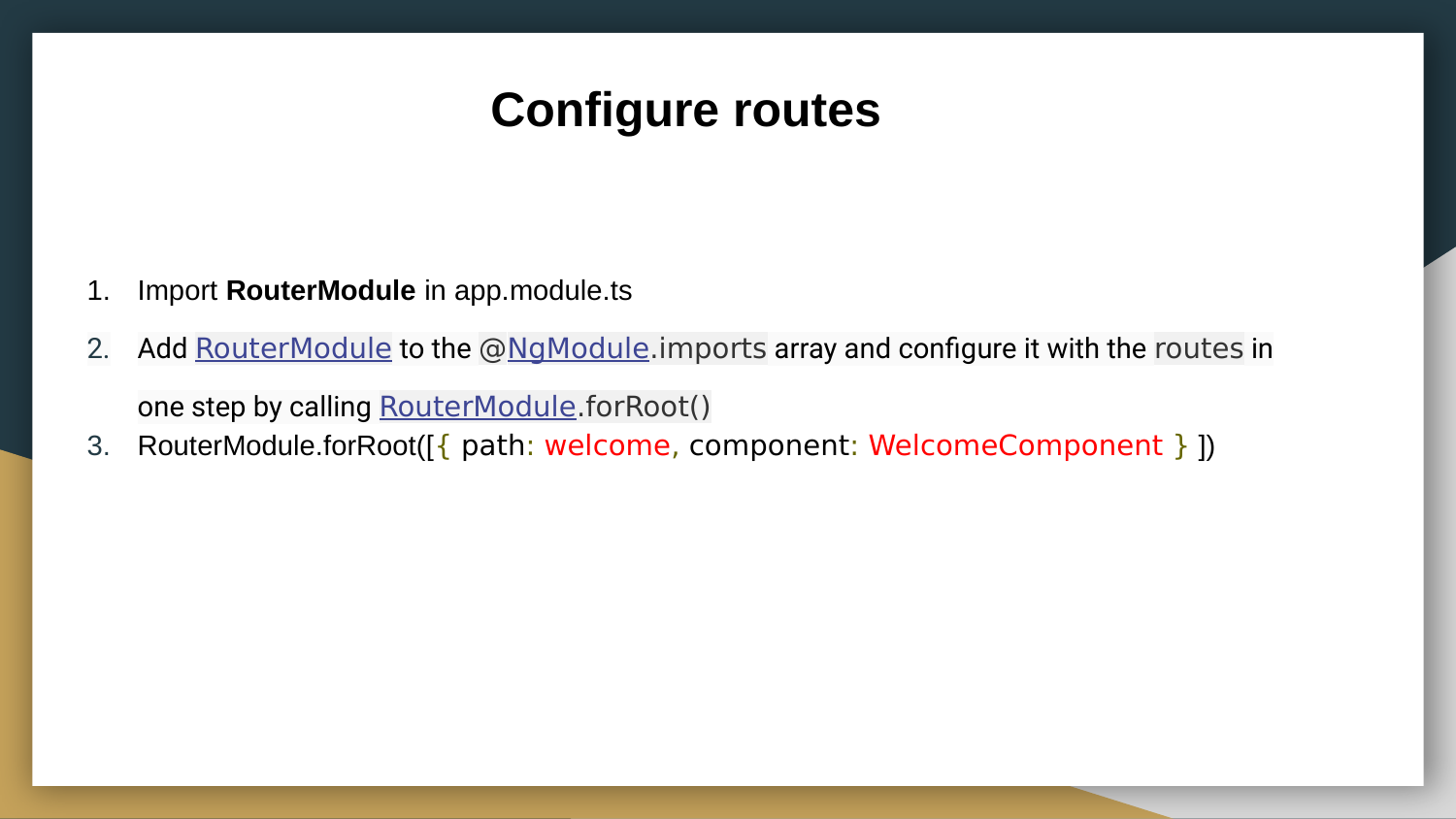

Configure routes

Import RouterModule in app.module.ts
Add RouterModule to the @NgModule.imports array and configure it with the routes in one step by calling RouterModule.forRoot()
RouterModule.forRoot([{ path: welcome, component: WelcomeComponent } ])